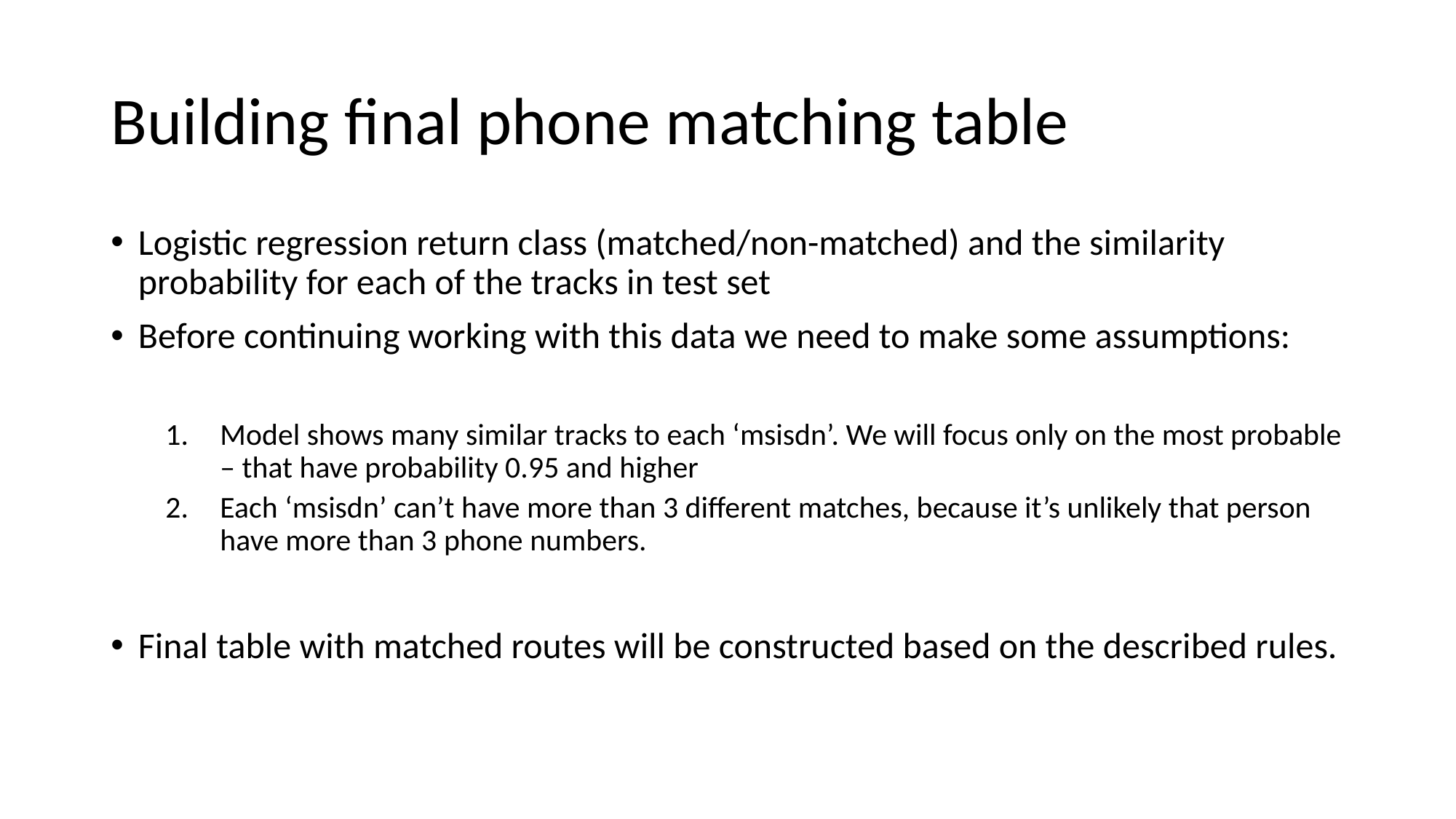

# Building final phone matching table
Logistic regression return class (matched/non-matched) and the similarity probability for each of the tracks in test set
Before continuing working with this data we need to make some assumptions:

Model shows many similar tracks to each ‘msisdn’. We will focus only on the most probable – that have probability 0.95 and higher
Each ‘msisdn’ can’t have more than 3 different matches, because it’s unlikely that person have more than 3 phone numbers.

Final table with matched routes will be constructed based on the described rules.